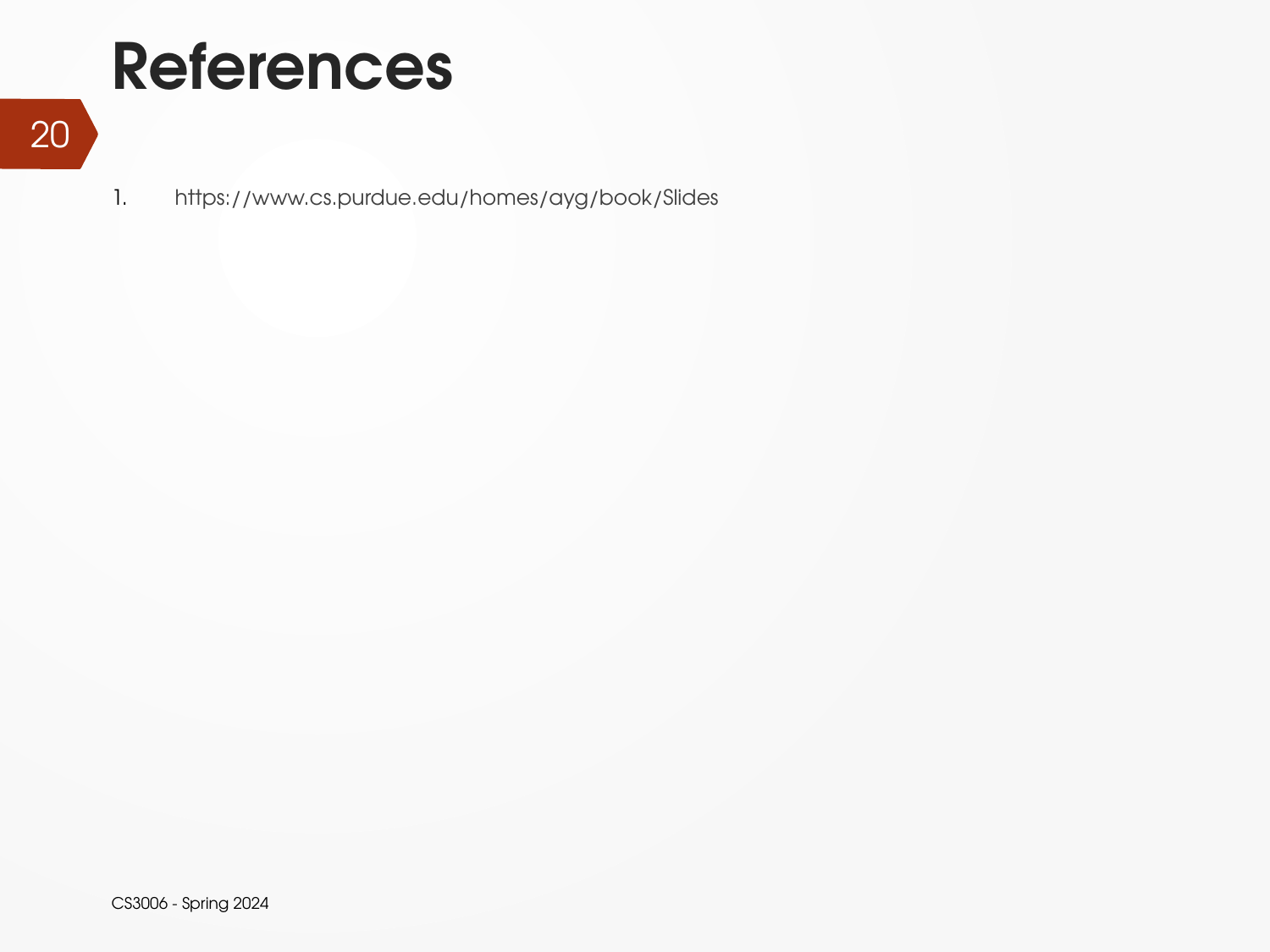

# References
20
https://www.cs.purdue.edu/homes/ayg/book/Slides
CS3006 - Spring 2024